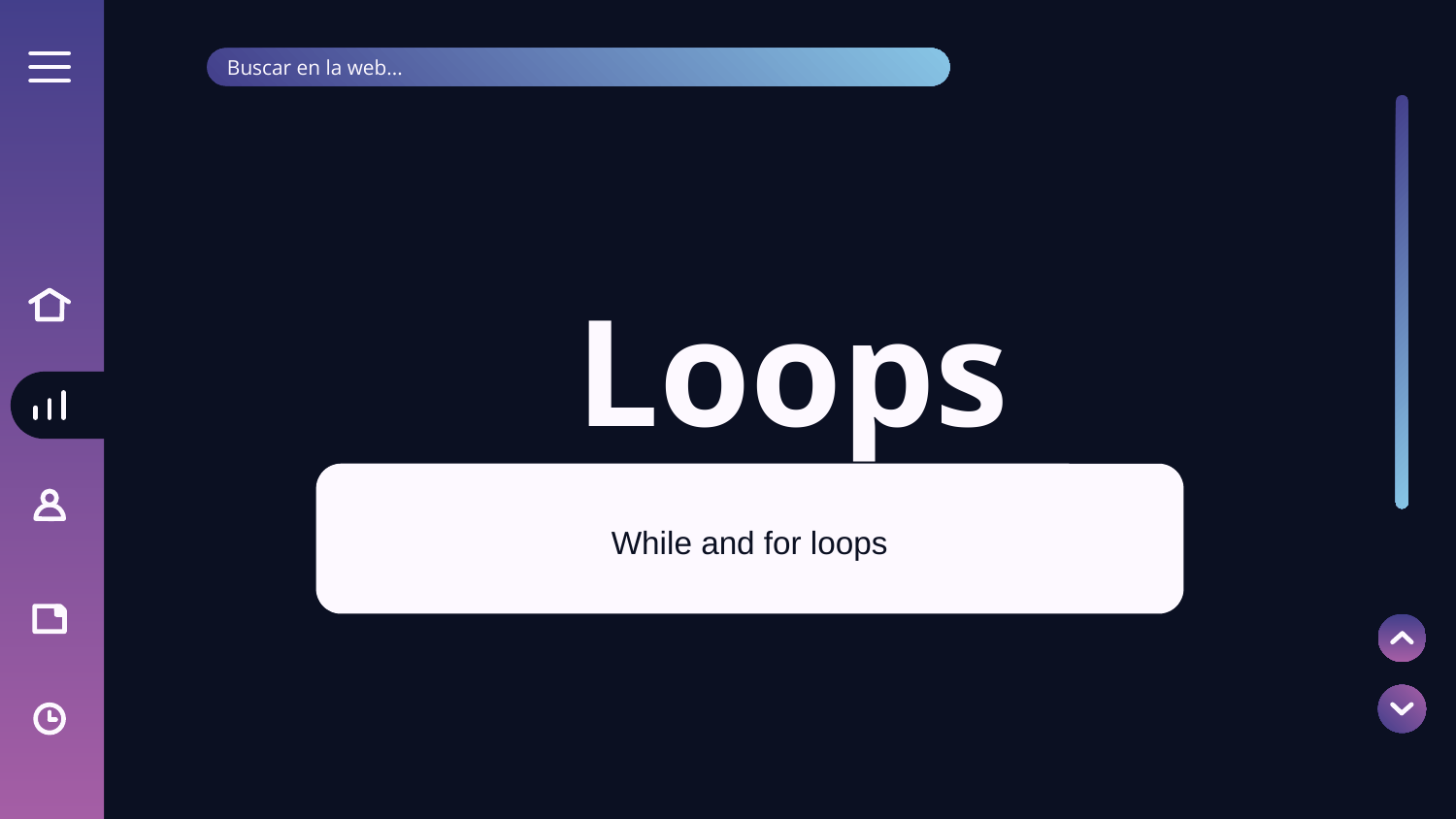

Buscar en la web...
# Loops

While and for loops